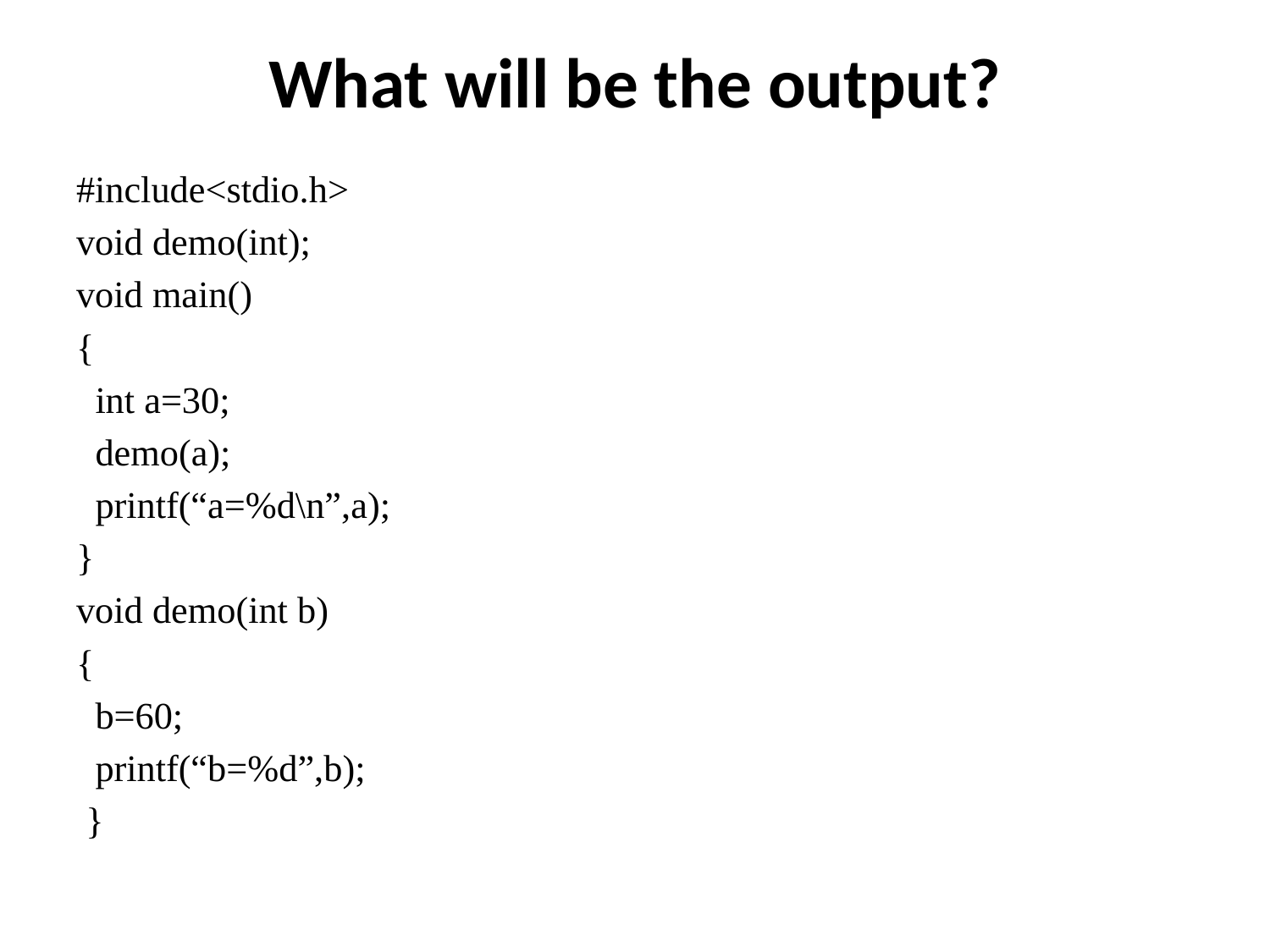

# What will be the output?
#include<stdio.h>
void demo(int);
void main()
{
  int a=30;
  demo(a);
  printf(“a=%d\n”,a);
}
void demo(int b)
{
  b=60;
  printf(“b=%d”,b);
 }